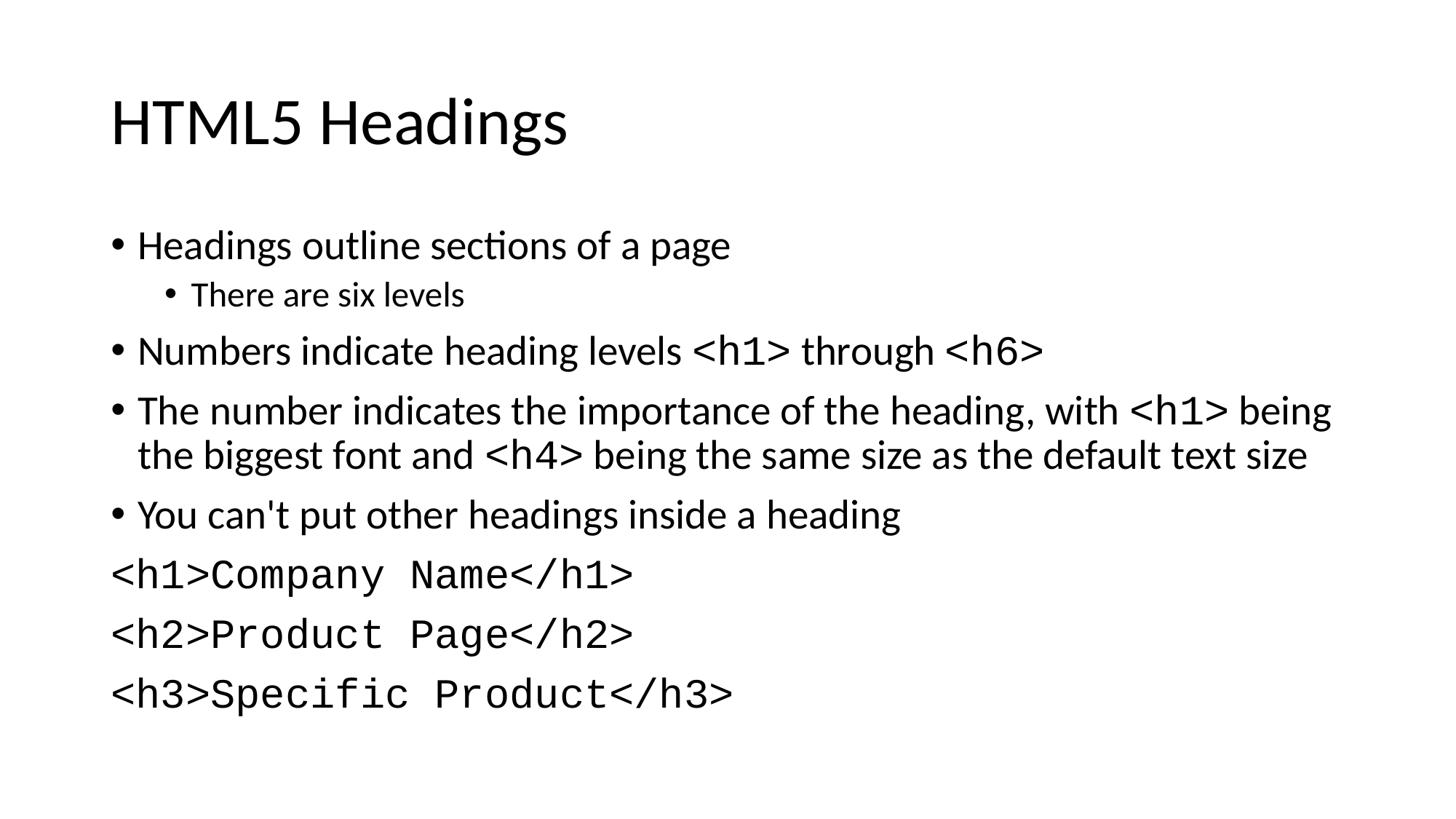

# HTML5 Headings
Headings outline sections of a page
There are six levels
Numbers indicate heading levels <h1> through <h6>
The number indicates the importance of the heading, with <h1> being the biggest font and <h4> being the same size as the default text size
You can't put other headings inside a heading
<h1>Company Name</h1>
<h2>Product Page</h2>
<h3>Specific Product</h3>